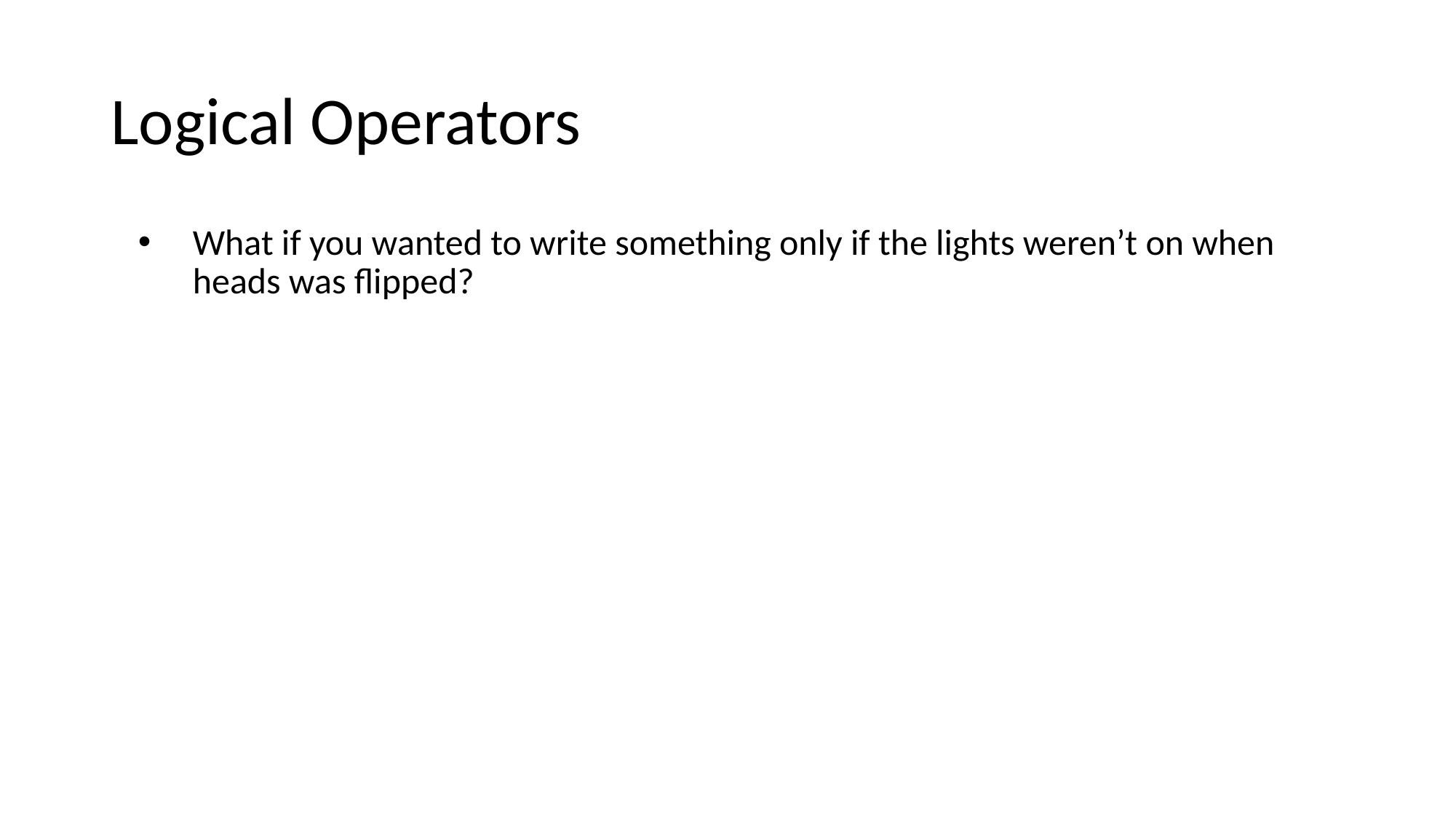

# Logical Operators
What if you wanted to write something only if the lights weren’t on when heads was flipped?